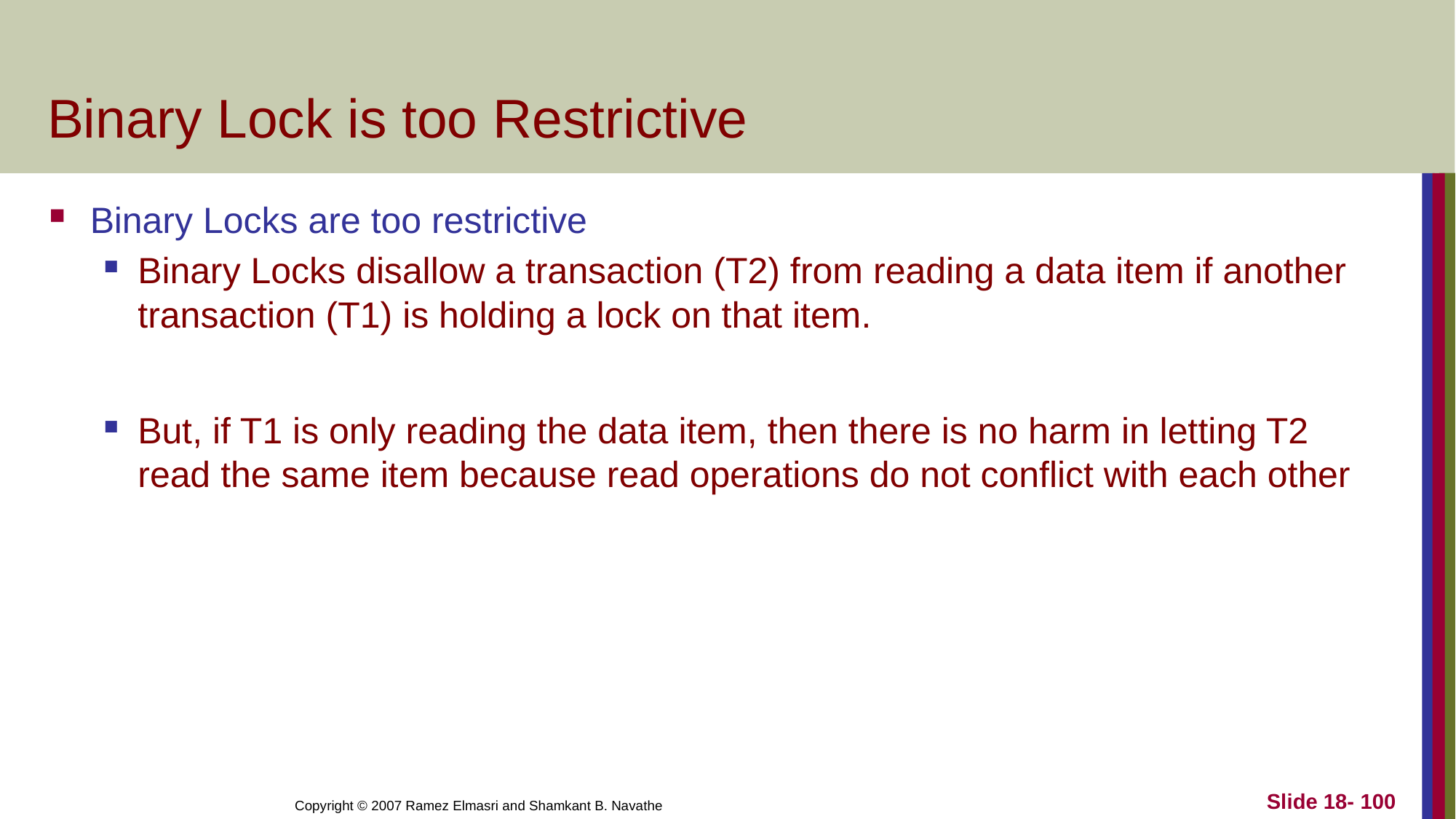

# Binary Lock is too Restrictive
Binary Locks are too restrictive
Binary Locks disallow a transaction (T2) from reading a data item if another transaction (T1) is holding a lock on that item.

But, if T1 is only reading the data item, then there is no harm in letting T2 read the same item because read operations do not conflict with each other

Copyright © 2007 Ramez Elmasri and Shamkant B. Navathe
Slide 18- 100